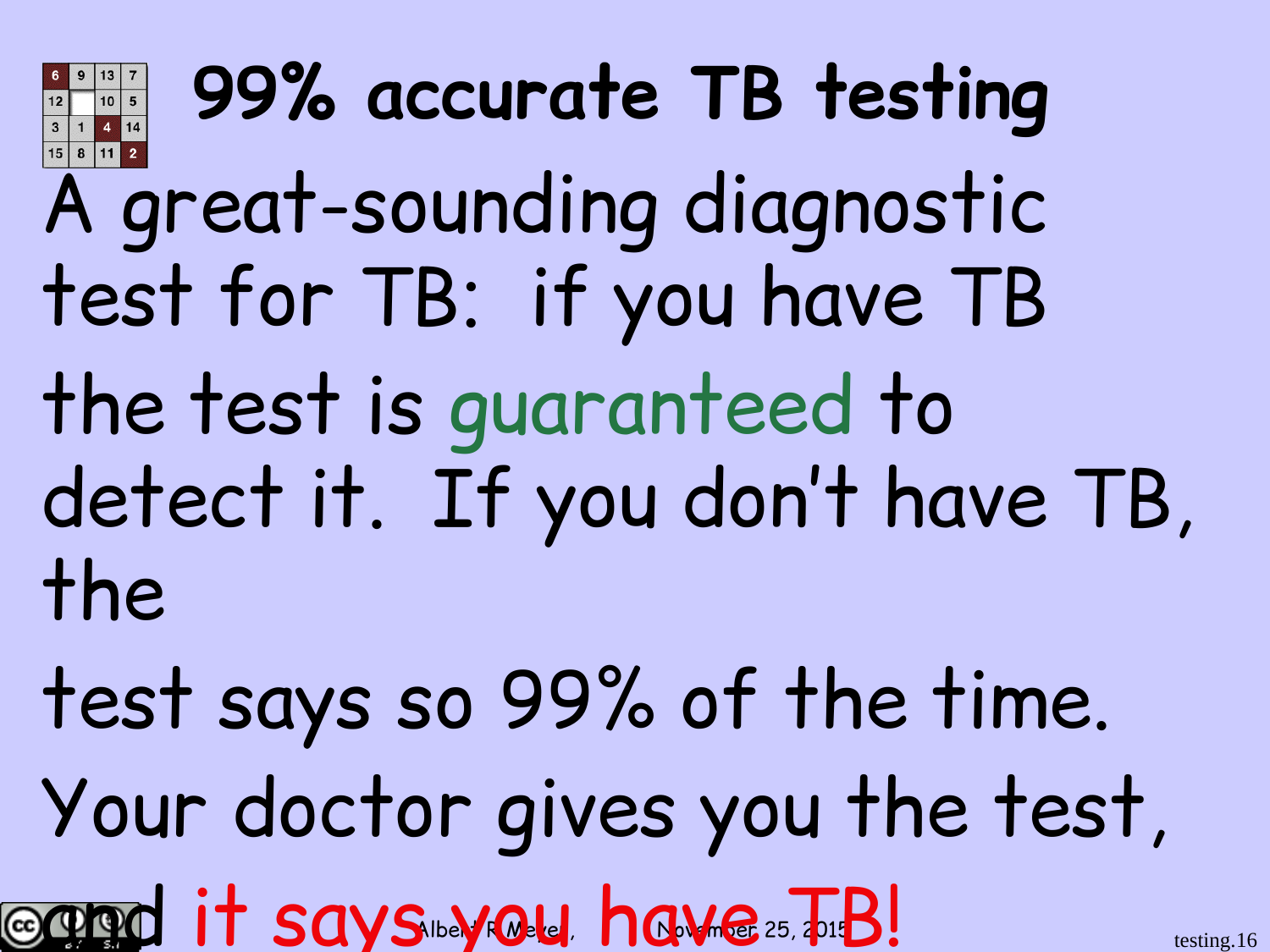

# 99% accurate TB testing
A great-sounding diagnostic test for TB:  if you have TB
the test is guaranteed to detect it.  If you don’t have TB, the
test says so 99% of the time.
Your doctor gives you the test,
and it says you have TB!
testing.16